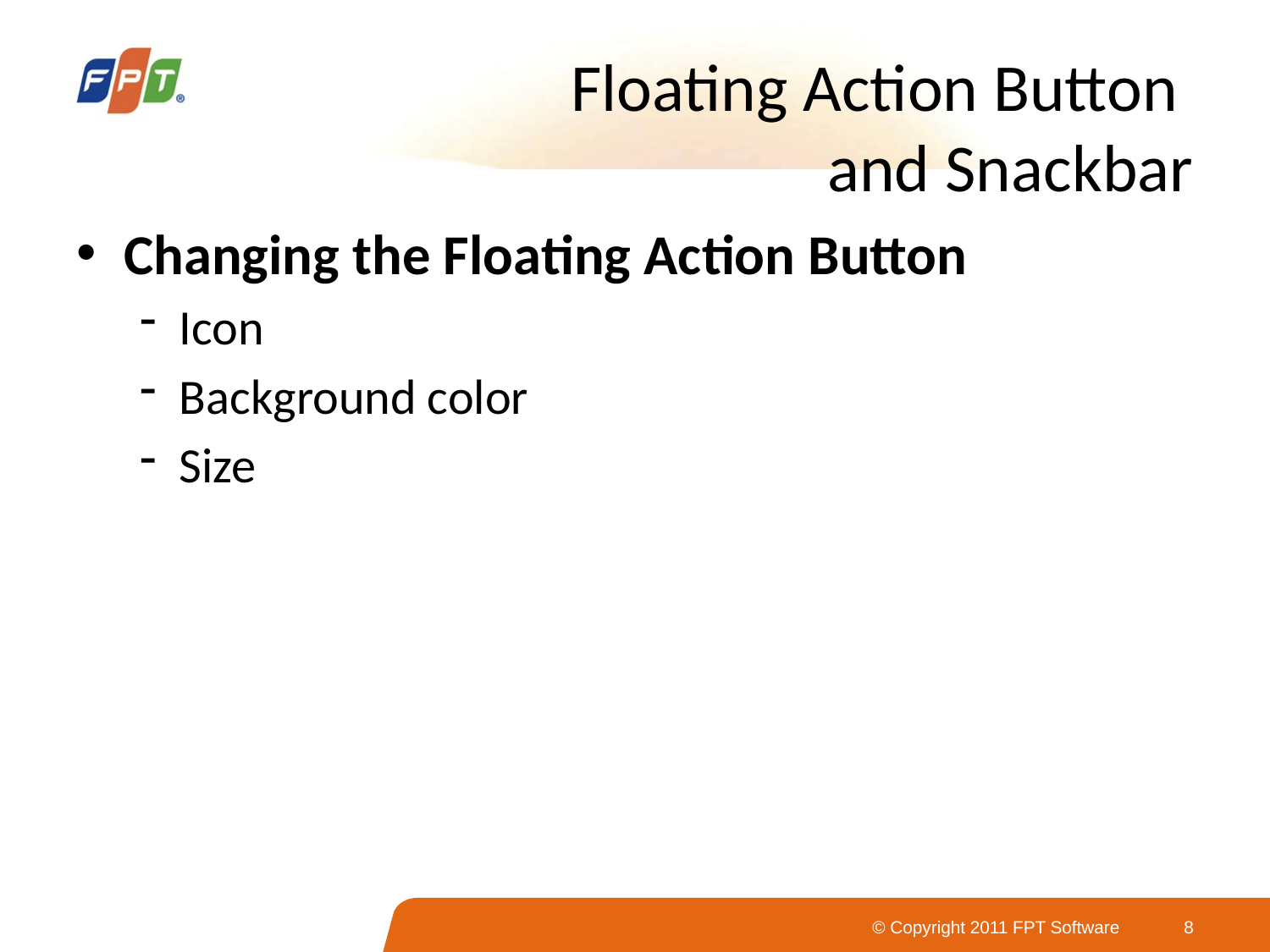

# Floating Action Button and Snackbar
Changing the Floating Action Button
Icon
Background color
Size